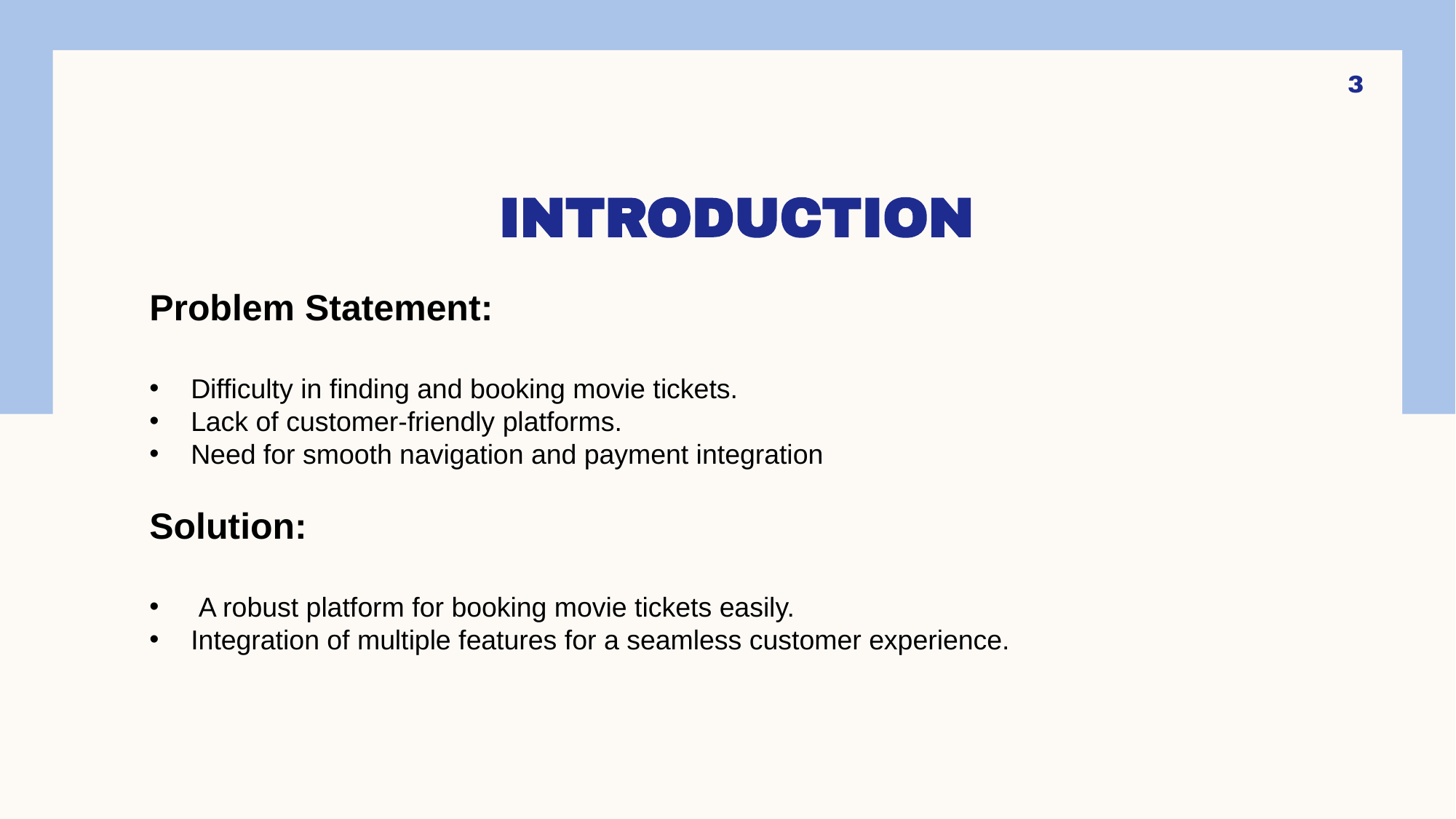

3
# Introduction
Problem Statement:

Difficulty in finding and booking movie tickets.
Lack of customer-friendly platforms.
Need for smooth navigation and payment integration

Solution:

 A robust platform for booking movie tickets easily.
Integration of multiple features for a seamless customer experience.